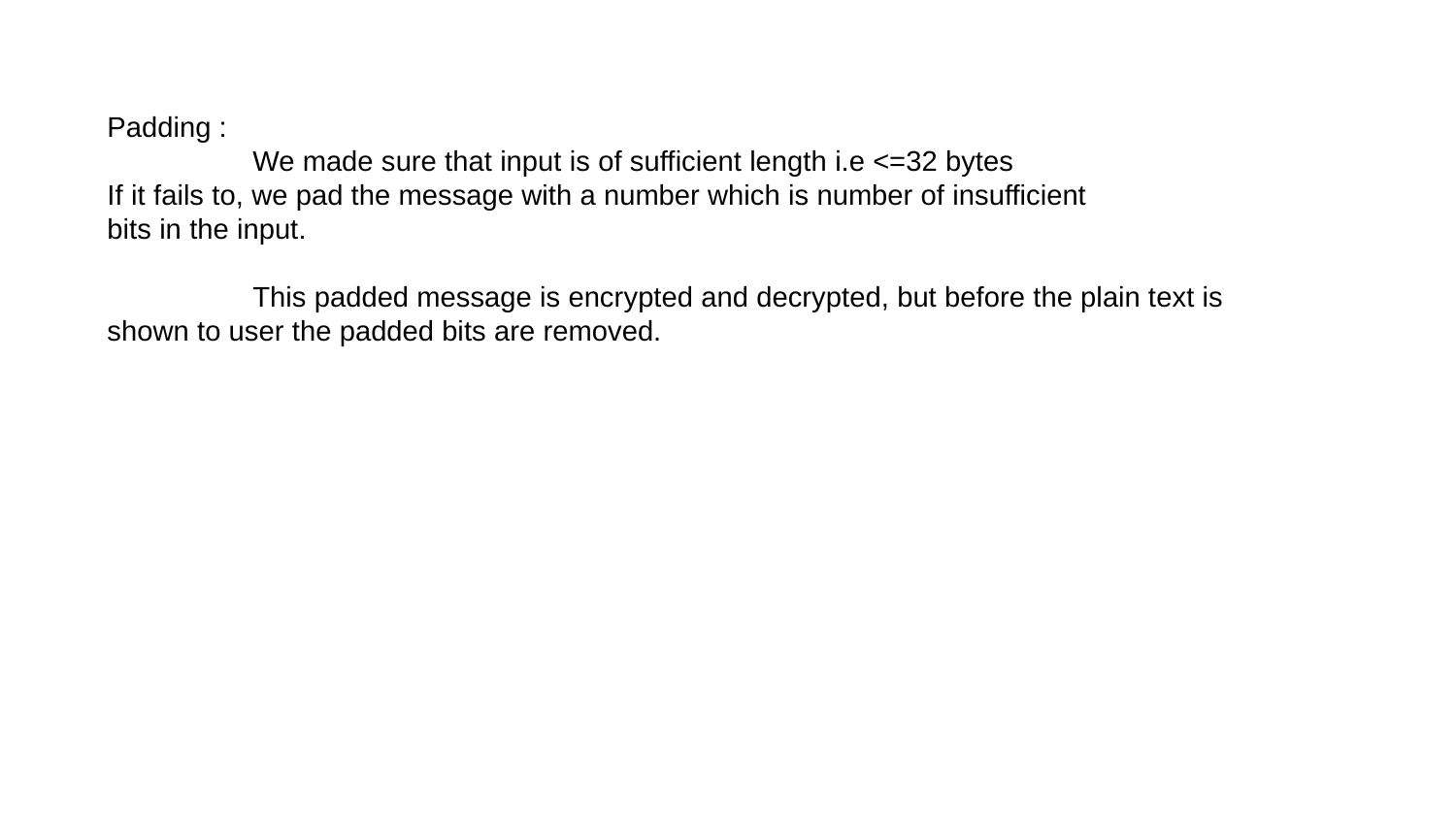

Padding :
	We made sure that input is of sufficient length i.e <=32 bytes
If it fails to, we pad the message with a number which is number of insufficient
bits in the input.

	This padded message is encrypted and decrypted, but before the plain text is
shown to user the padded bits are removed.